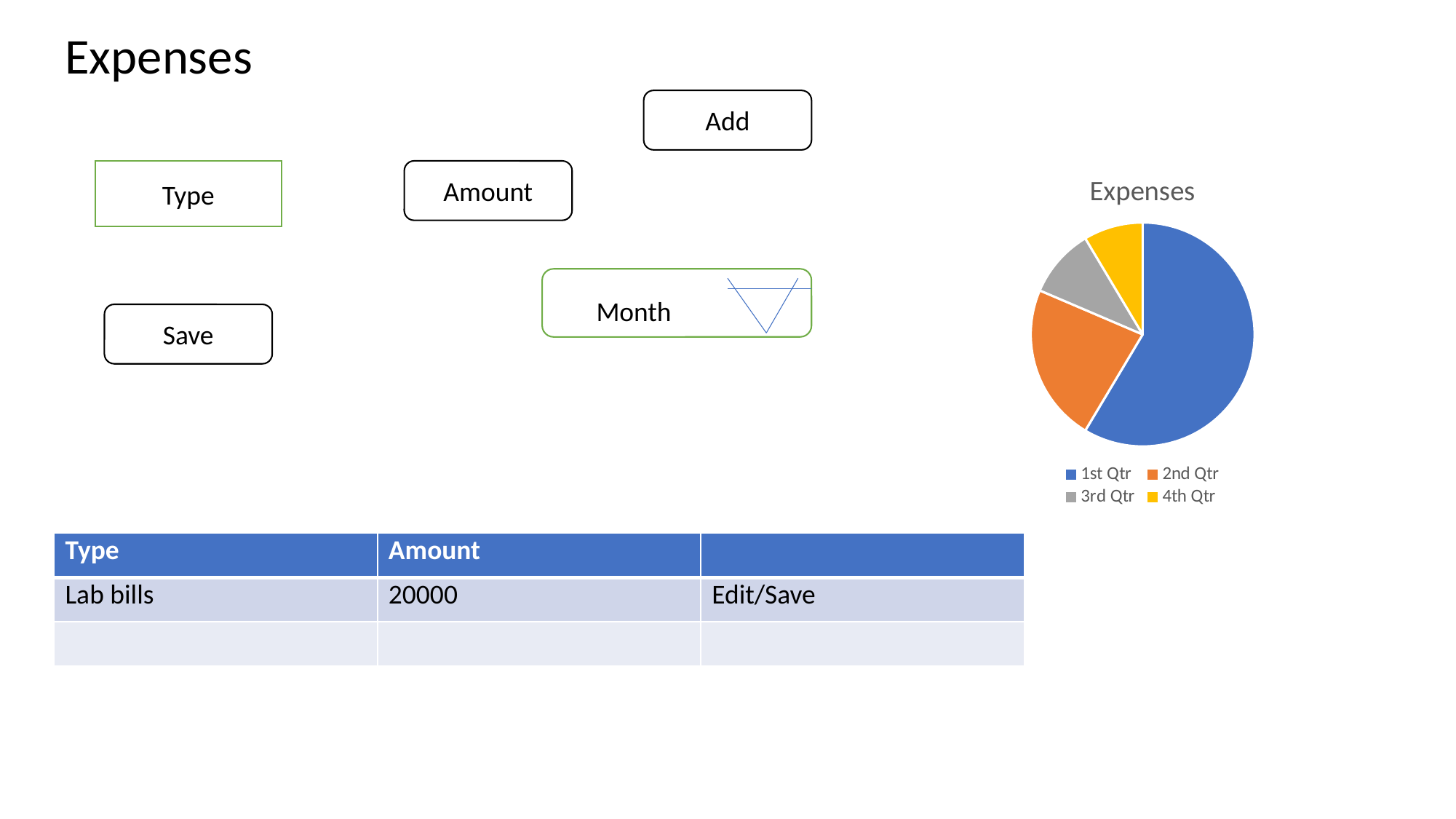

# Expenses
Add

### Chart: Expenses

| Category | Sales |
|---|---|
| 1st Qtr | 8.2 |
| 2nd Qtr | 3.2 |
| 3rd Qtr | 1.4 |
| 4th Qtr | 1.2 |
Type
Amount

Month
Save
| Type | Amount |  |
| --- | --- | --- |
| Lab bills | 20000 | Edit/Save |
|  |  |  |